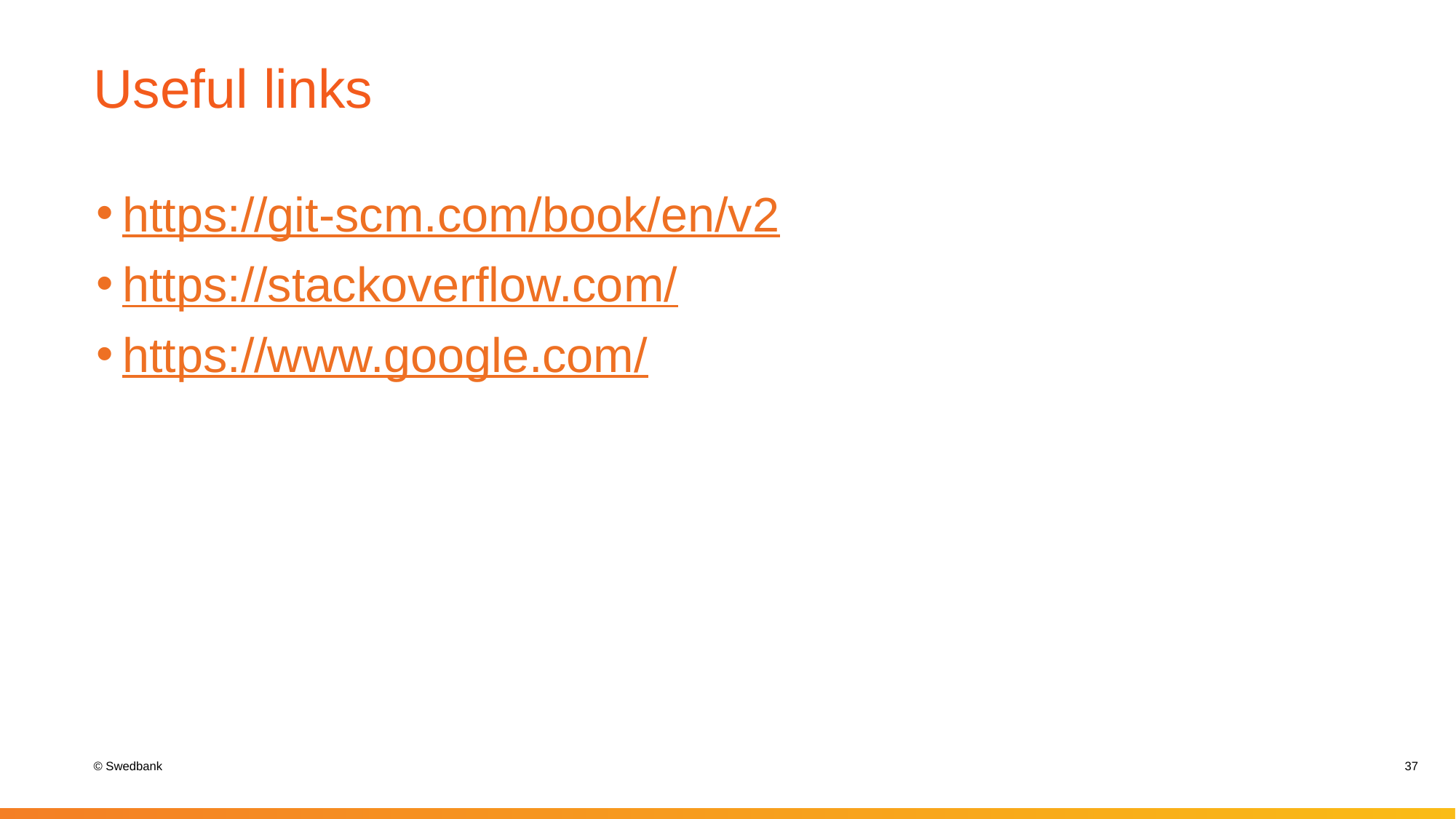

# Useful links
https://git-scm.com/book/en/v2
https://stackoverflow.com/
https://www.google.com/

37